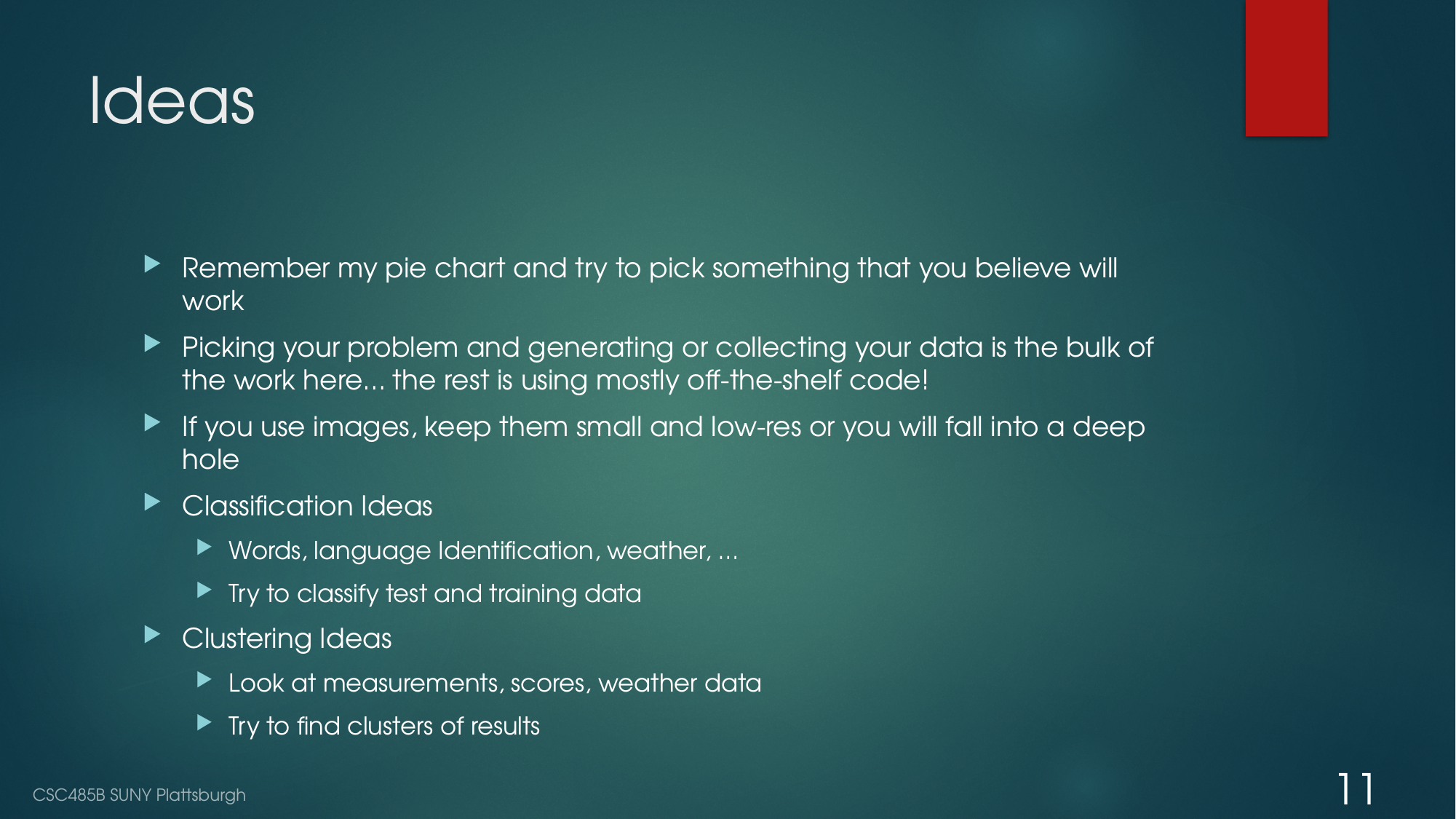

# Ideas
Remember my pie chart and try to pick something that you believe will work
Picking your problem and generating or collecting your data is the bulk of the work here… the rest is using mostly off-the-shelf code!
If you use images, keep them small and low-res or you will fall into a deep hole
Classification Ideas
Words, language Identification, weather, …
Try to classify test and training data
Clustering Ideas
Look at measurements, scores, weather data
Try to find clusters of results

11
CSC485B SUNY Plattsburgh